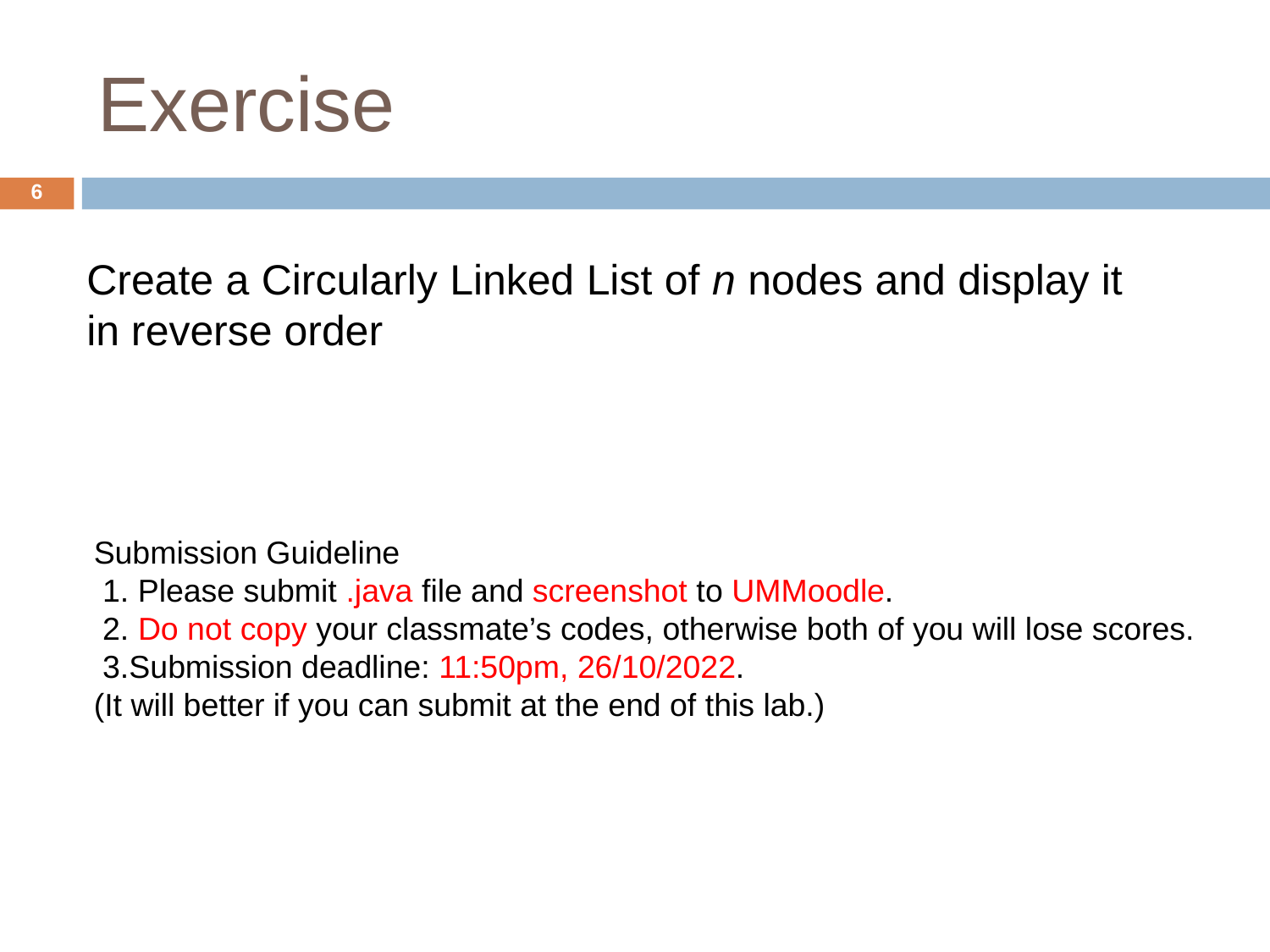

Exercise
6
Create a Circularly Linked List of n nodes and display it in reverse order
Submission Guideline
 1. Please submit .java file and screenshot to UMMoodle.
 2. Do not copy your classmate’s codes, otherwise both of you will lose scores.
 3.Submission deadline: 11:50pm, 26/10/2022.
(It will better if you can submit at the end of this lab.)